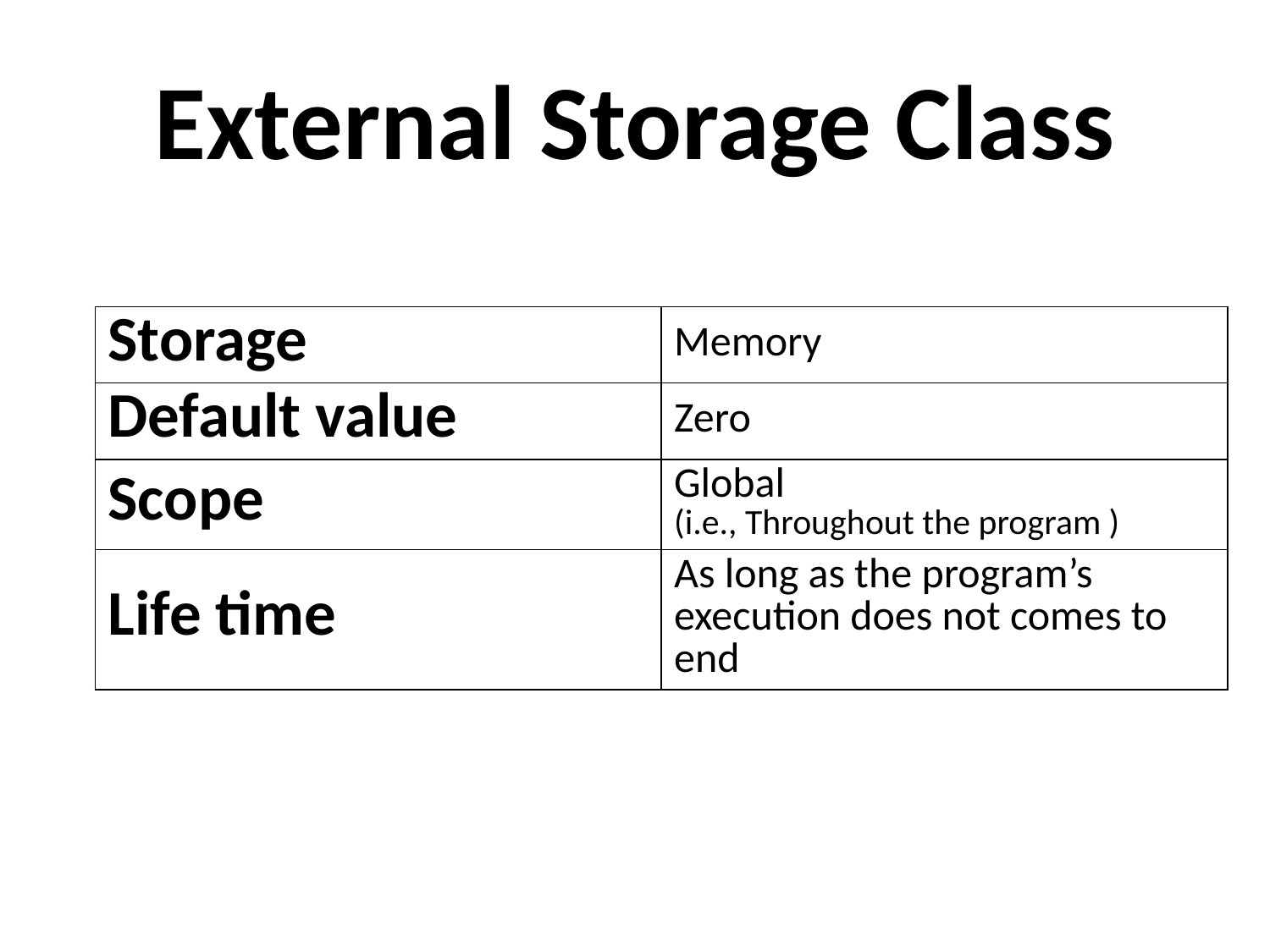

# External Storage Class
| Storage | Memory |
| --- | --- |
| Default value | Zero |
| Scope | Global (i.e., Throughout the program ) |
| Life time | As long as the program’s execution does not comes to end |